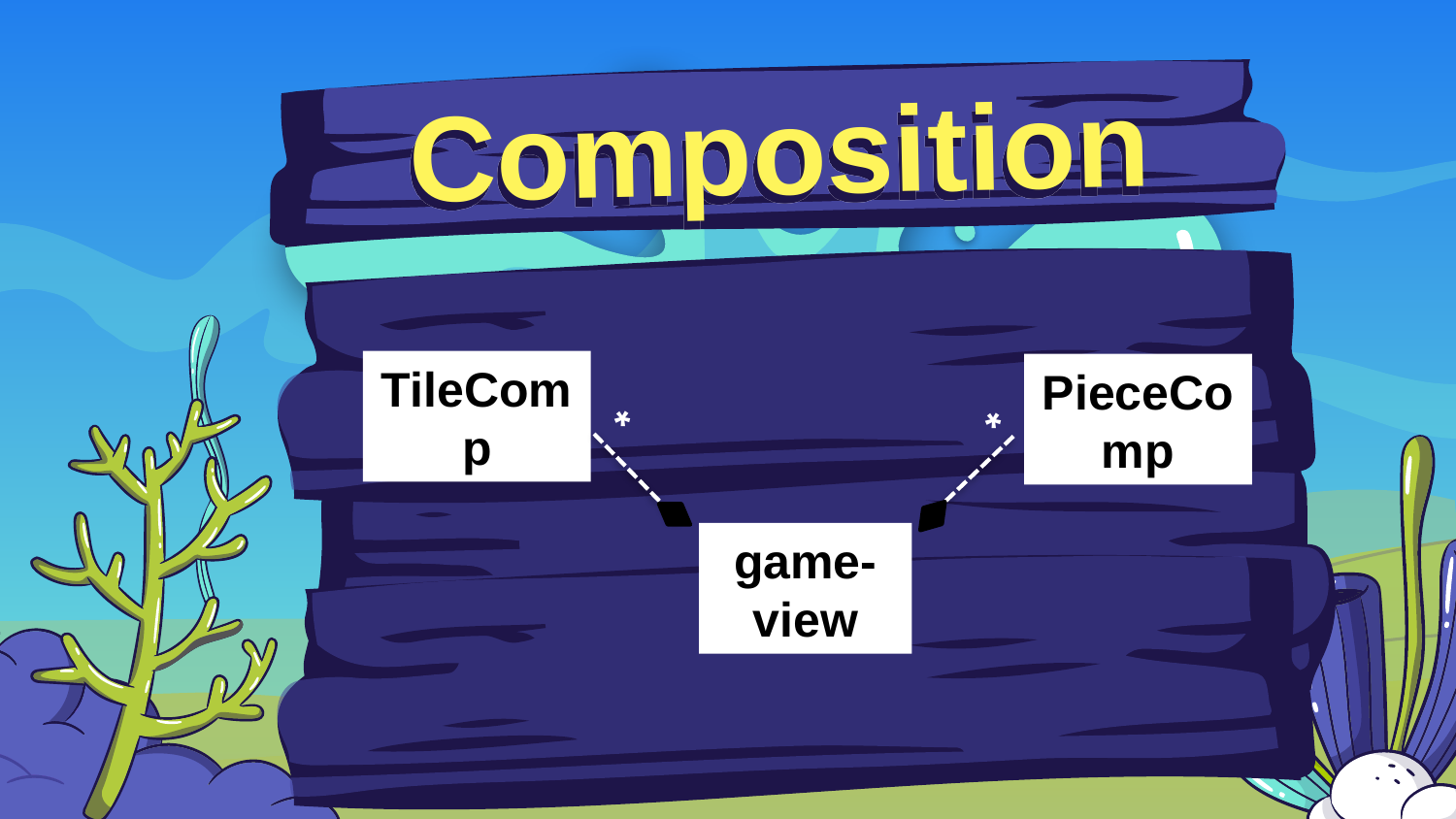

# Composition

TileComp
PieceComp
*
*

game-view